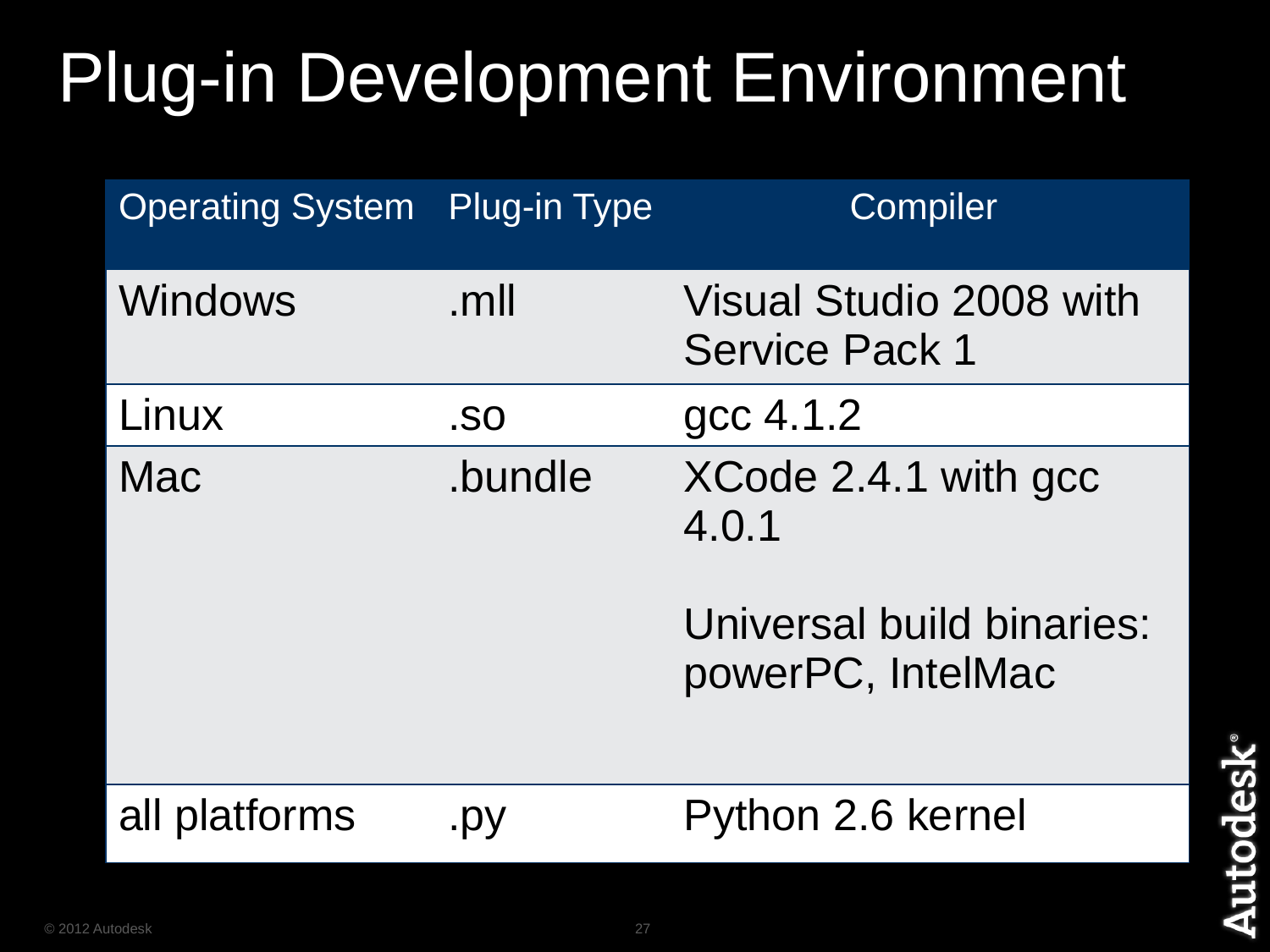

Plug-in Development Environment
| Operating System | Plug-in Type | Compiler |
| --- | --- | --- |
| Windows | .mll | Visual Studio 2008 with Service Pack 1 |
| Linux | .so | gcc 4.1.2 |
| Mac | .bundle | XCode 2.4.1 with gcc 4.0.1 Universal build binaries: powerPC, IntelMac |
| all platforms | .py | Python 2.6 kernel |